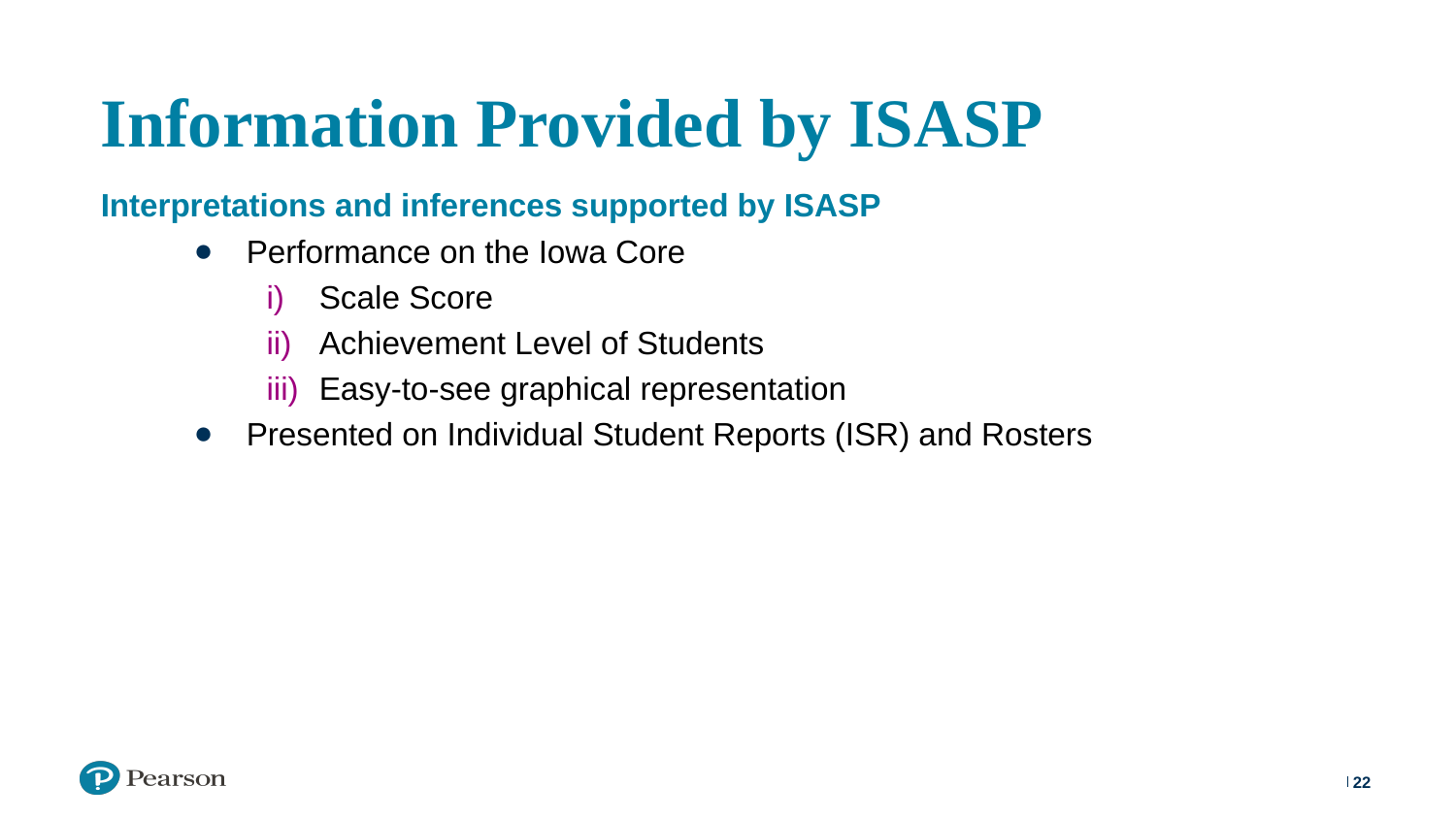

# Information Provided by ISASP
Interpretations and inferences supported by ISASP
Performance on the Iowa Core
Scale Score
Achievement Level of Students
Easy-to-see graphical representation
Presented on Individual Student Reports (ISR) and Rosters

22